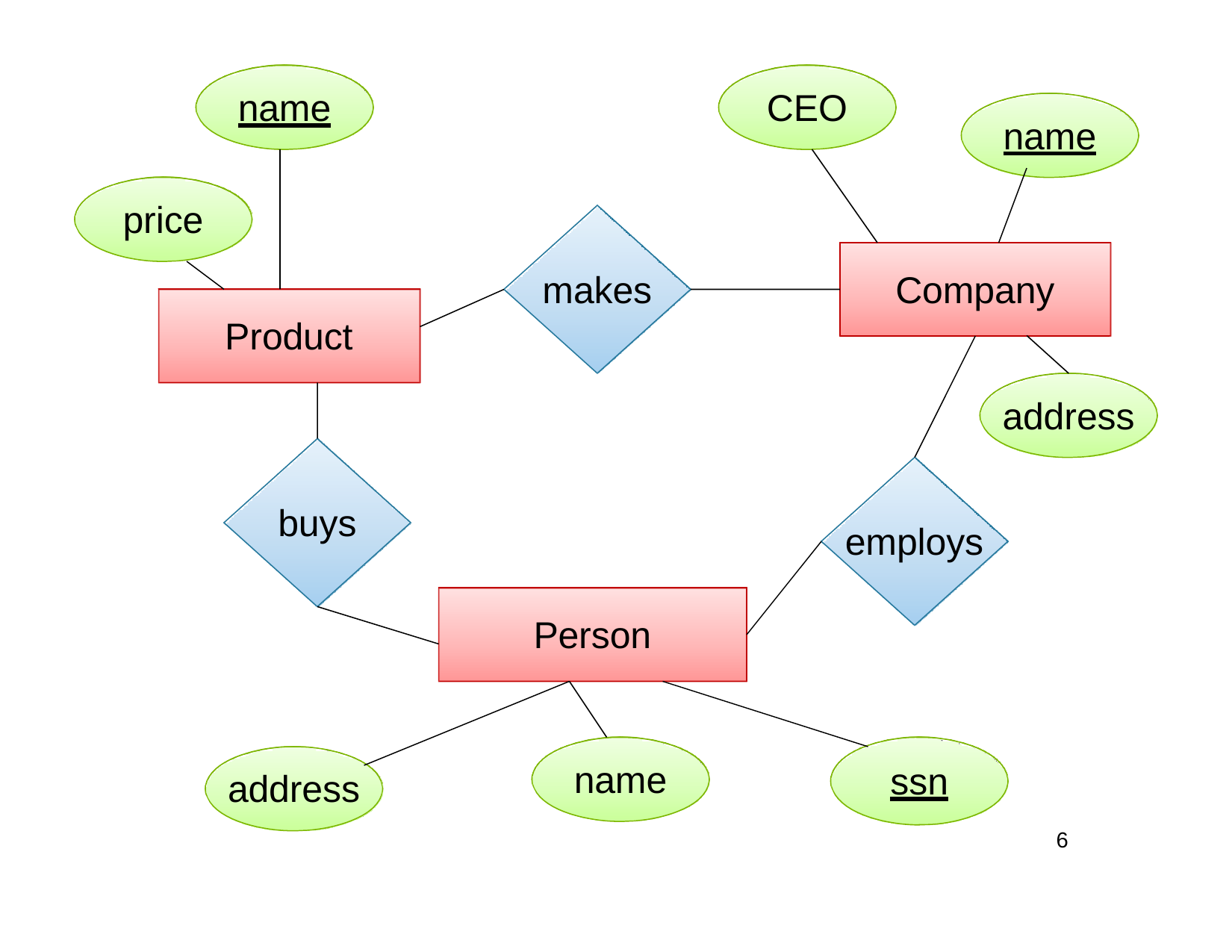

# name
CEO

name

price

makes
Company

Product

address

buys
employs

Person

name
ssn
address
6